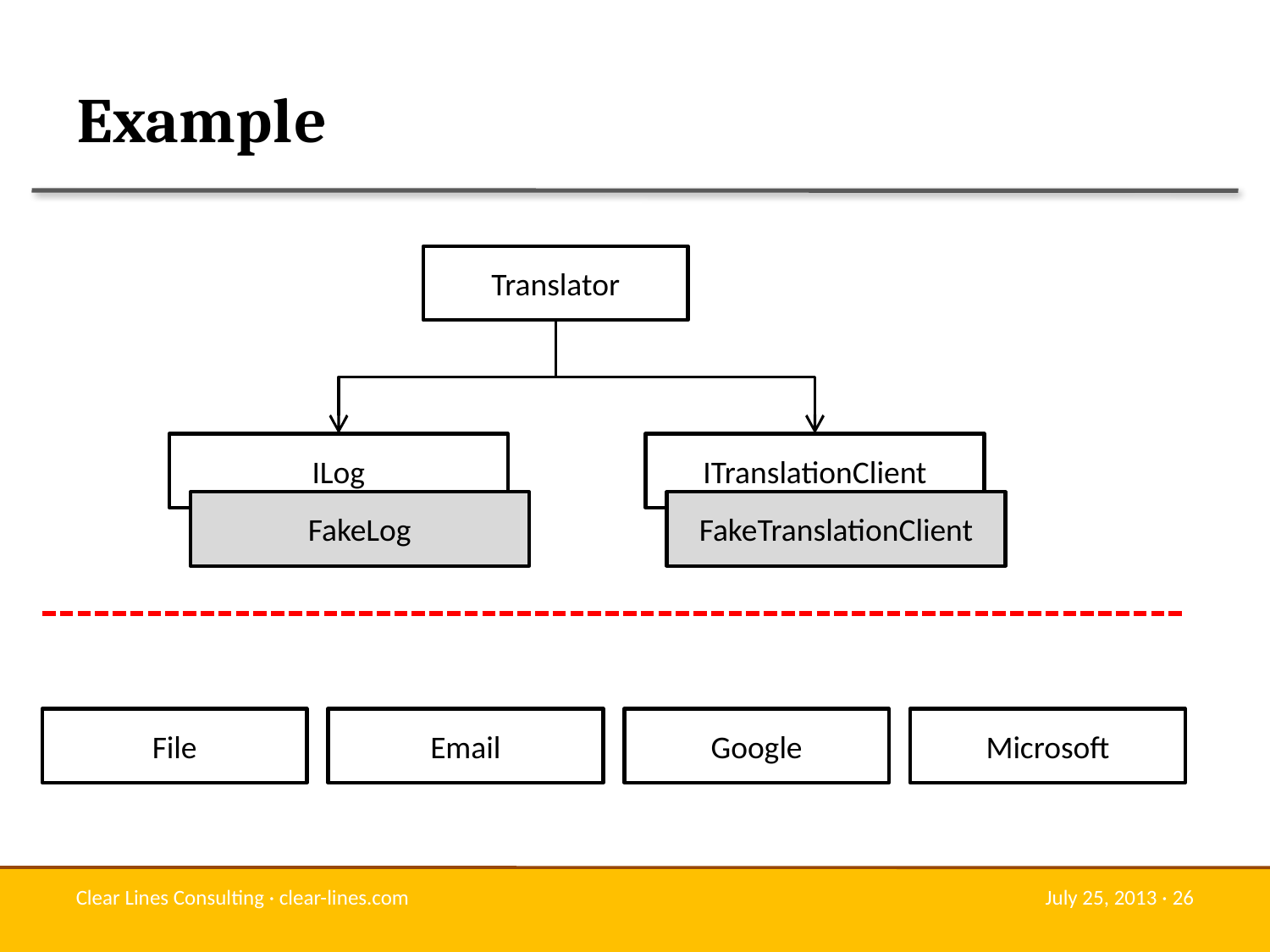

# Example
Translator
ILog
ITranslationClient
FakeLog
FakeTranslationClient
File
Email
Google
Microsoft